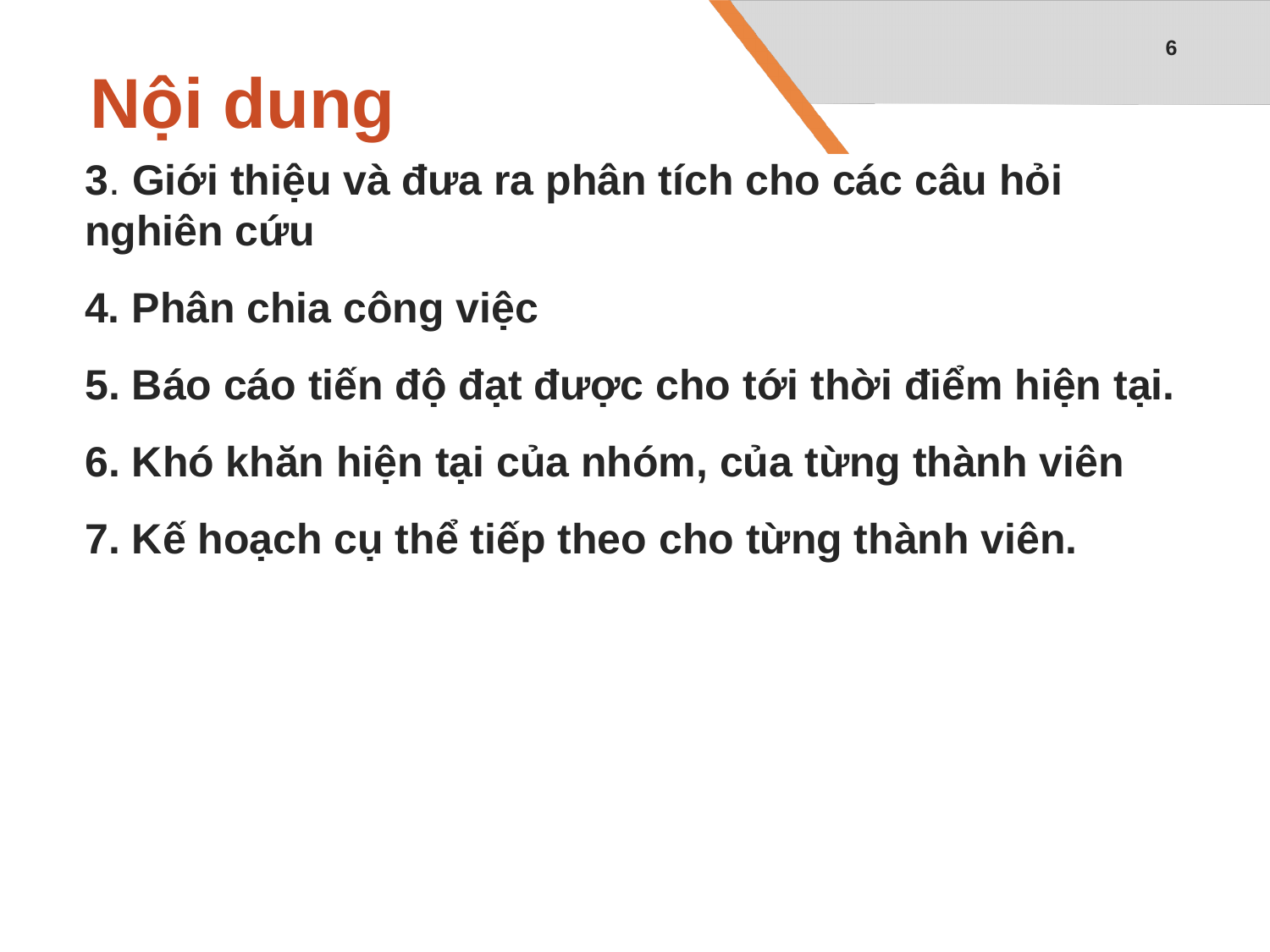

6
# Nội dung
3. Giới thiệu và đưa ra phân tích cho các câu hỏi nghiên cứu
4. Phân chia công việc
5. Báo cáo tiến độ đạt được cho tới thời điểm hiện tại.
6. Khó khăn hiện tại của nhóm, của từng thành viên
7. Kế hoạch cụ thể tiếp theo cho từng thành viên.